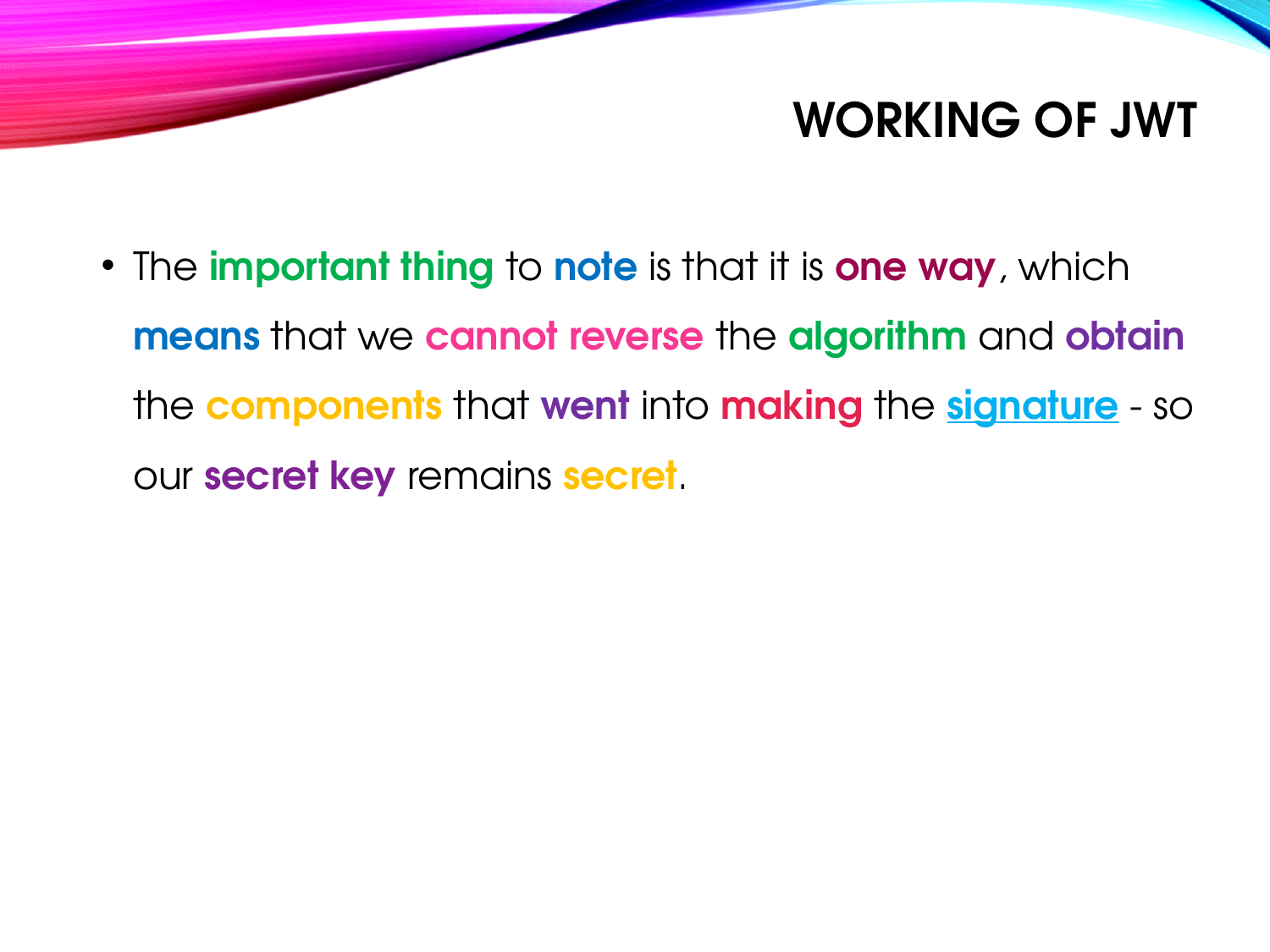

# Working of jwt
The important thing to note is that it is one way, which means that we cannot reverse the algorithm and obtain the components that went into making the signature - so our secret key remains secret.